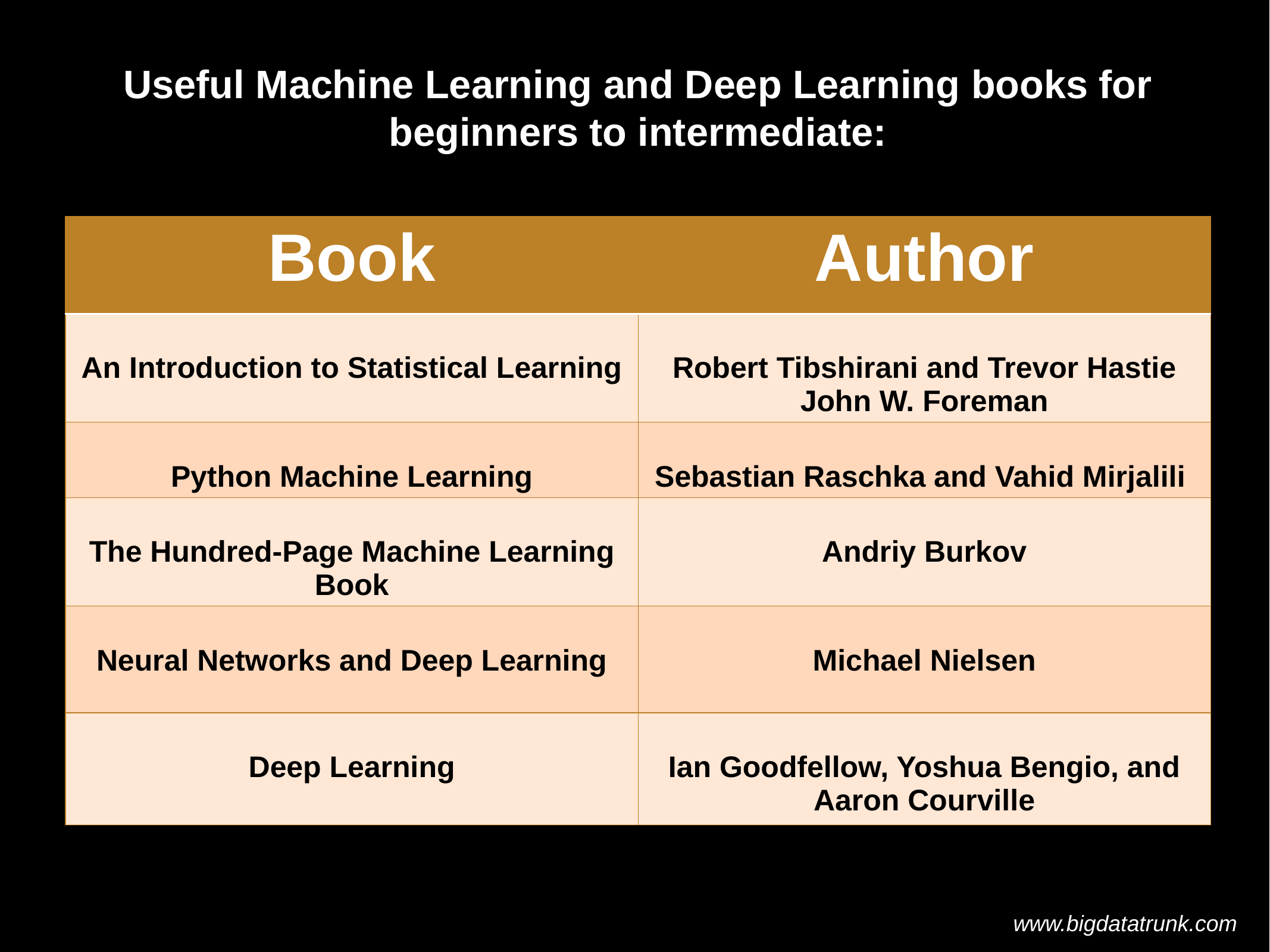

Useful Machine Learning and Deep Learning books for beginners to intermediate:
| Book | Author |
| --- | --- |
| An Introduction to Statistical Learning | Robert Tibshirani and Trevor Hastie John W. Foreman |
| Python Machine Learning | Sebastian Raschka and Vahid Mirjalili |
| The Hundred-Page Machine Learning Book | Andriy Burkov |
| Neural Networks and Deep Learning | Michael Nielsen |
| Deep Learning | Ian Goodfellow, Yoshua Bengio, and Aaron Courville |